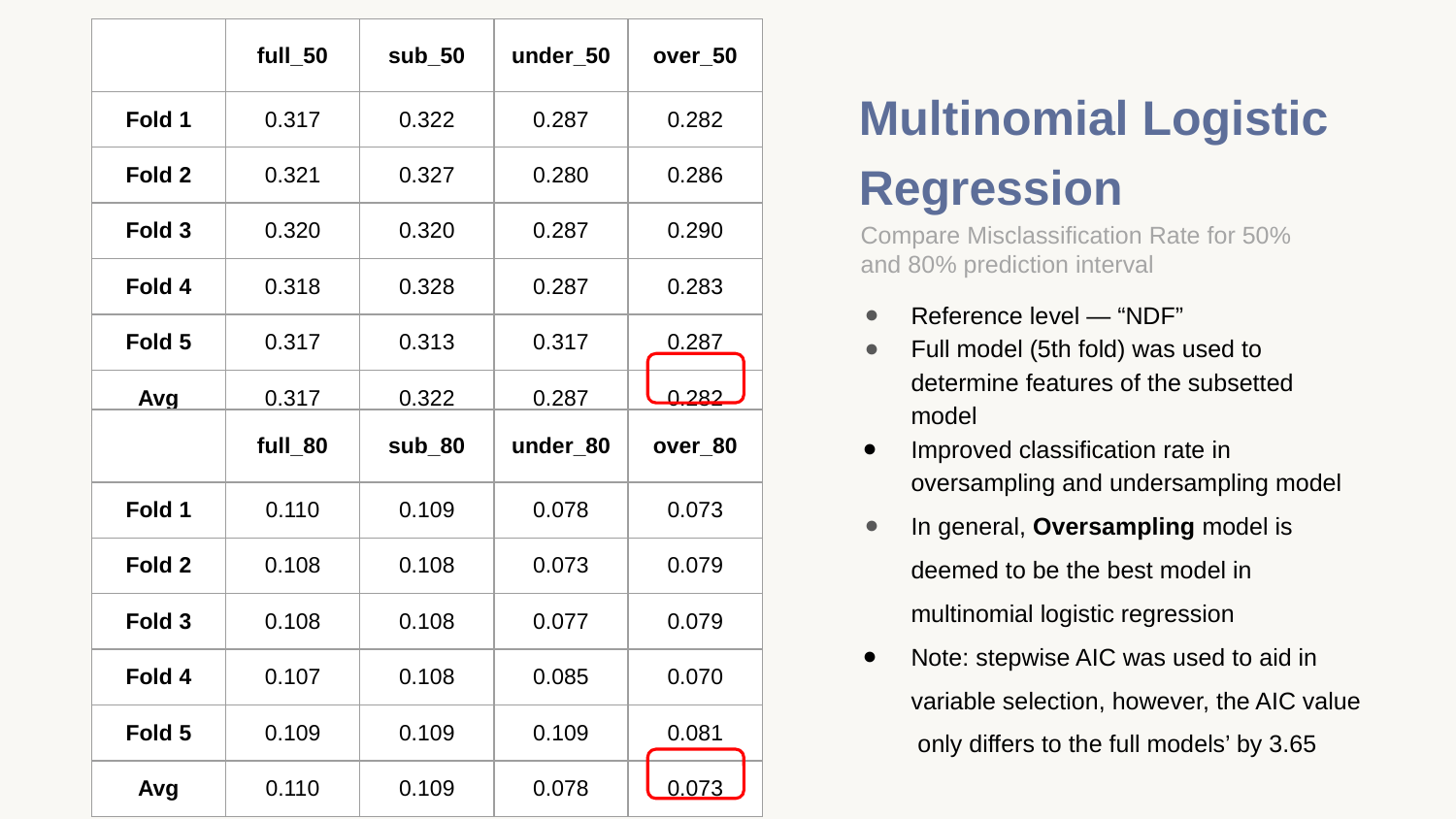

|  | full\_50 | sub\_50 | under\_50 | over\_50 |
| --- | --- | --- | --- | --- |
| Fold 1 | 0.317 | 0.322 | 0.287 | 0.282 |
| Fold 2 | 0.321 | 0.327 | 0.280 | 0.286 |
| Fold 3 | 0.320 | 0.320 | 0.287 | 0.290 |
| Fold 4 | 0.318 | 0.328 | 0.287 | 0.283 |
| Fold 5 | 0.317 | 0.313 | 0.317 | 0.287 |
| Avg | 0.317 | 0.322 | 0.287 | 0.282 |
Multinomial Logistic Regression
Compare Misclassification Rate for 50% and 80% prediction interval
Reference level — “NDF”
Full model (5th fold) was used to determine features of the subsetted model
Improved classification rate in oversampling and undersampling model
In general, Oversampling model is deemed to be the best model in multinomial logistic regression
Note: stepwise AIC was used to aid in variable selection, however, the AIC value  only differs to the full models’ by 3.65

|  | full\_80 | sub\_80 | under\_80 | over\_80 |
| --- | --- | --- | --- | --- |
| Fold 1 | 0.110 | 0.109 | 0.078 | 0.073 |
| Fold 2 | 0.108 | 0.108 | 0.073 | 0.079 |
| Fold 3 | 0.108 | 0.108 | 0.077 | 0.079 |
| Fold 4 | 0.107 | 0.108 | 0.085 | 0.070 |
| Fold 5 | 0.109 | 0.109 | 0.109 | 0.081 |
| Avg | 0.110 | 0.109 | 0.078 | 0.073 |